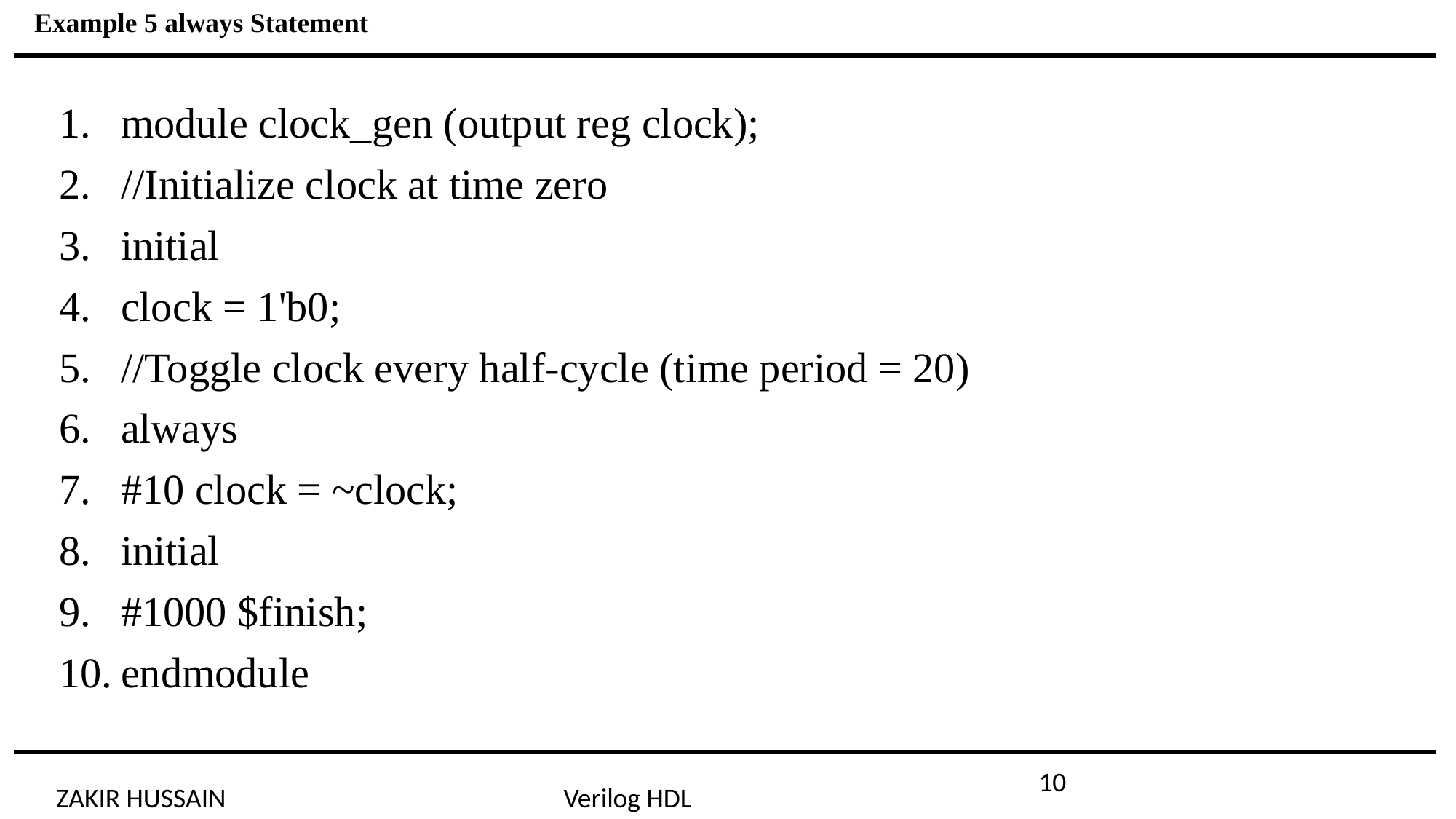

Example 5 always Statement
module clock_gen (output reg clock);
//Initialize clock at time zero
initial
clock = 1'b0;
//Toggle clock every half-cycle (time period = 20)
always
#10 clock = ~clock;
initial
#1000 $finish;
endmodule
10